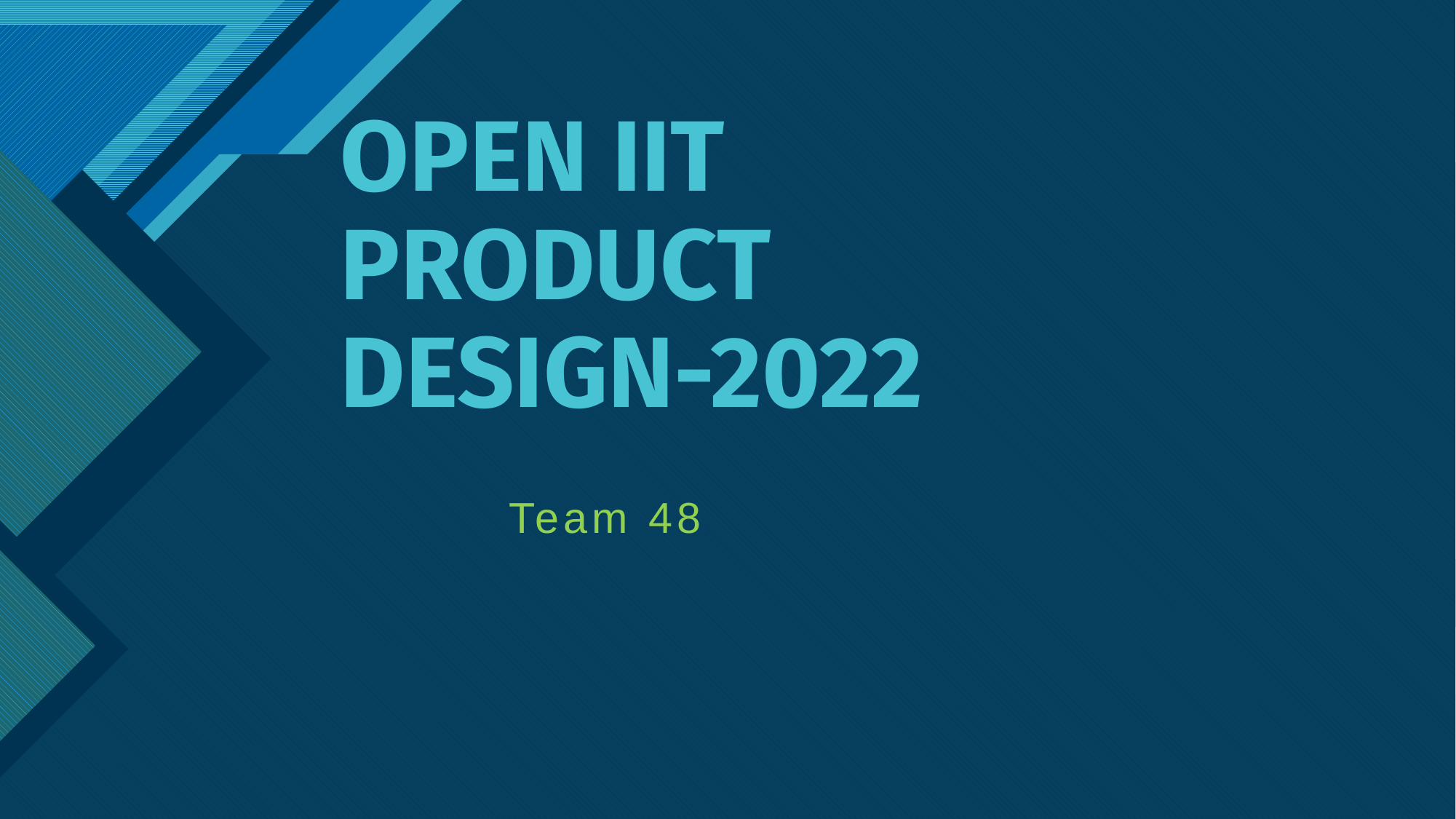

# OPEN IIT PRODUCT DESIGN-2022

            Team 48